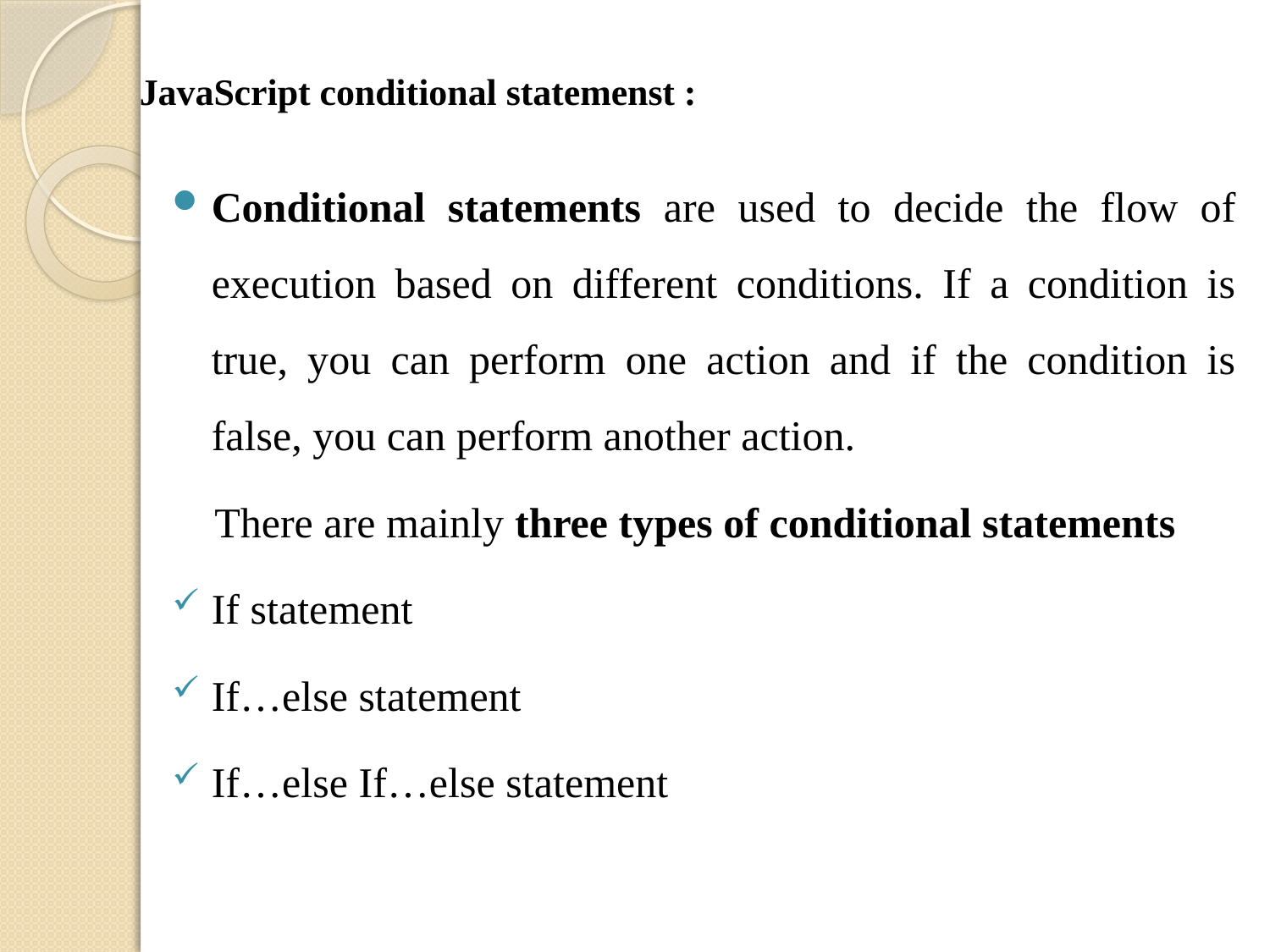

# JavaScript conditional statemenst :
Conditional statements are used to decide the flow of execution based on different conditions. If a condition is true, you can perform one action and if the condition is false, you can perform another action.
    There are mainly three types of conditional statements
If statement
If…else statement
If…else If…else statement